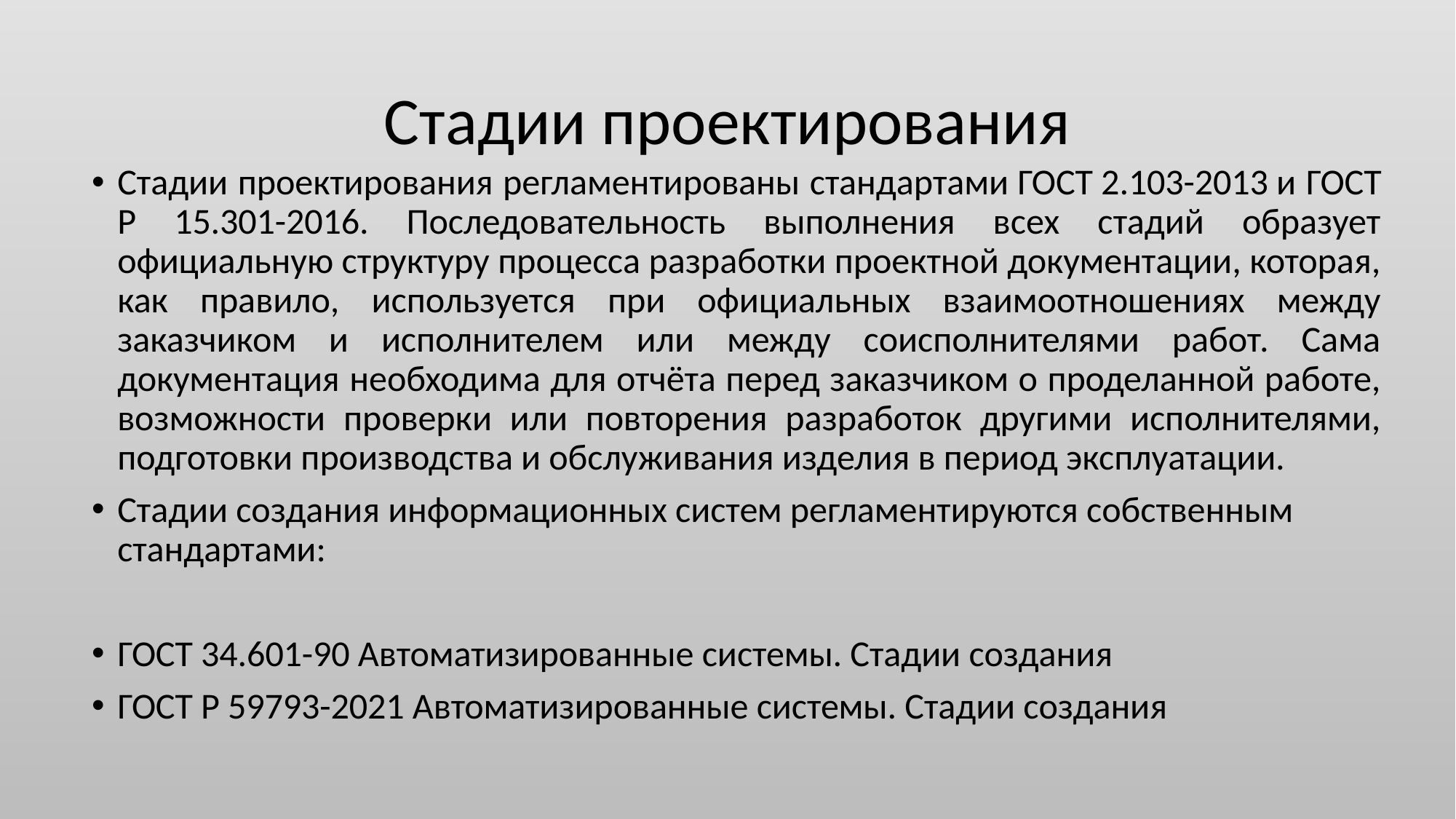

# Стадии проектирования
Стадии проектирования регламентированы стандартами ГОСТ 2.103-2013 и ГОСТ Р 15.301-2016. Последовательность выполнения всех стадий образует официальную структуру процесса разработки проектной документации, которая, как правило, используется при официальных взаимоотношениях между заказчиком и исполнителем или между соисполнителями работ. Сама документация необходима для отчёта перед заказчиком о проделанной работе, возможности проверки или повторения разработок другими исполнителями, подготовки производства и обслуживания изделия в период эксплуатации.
Стадии создания информационных систем регламентируются собственным стандартами:

ГОСТ 34.601-90 Автоматизированные системы. Стадии создания
ГОСТ Р 59793-2021 Автоматизированные системы. Стадии создания